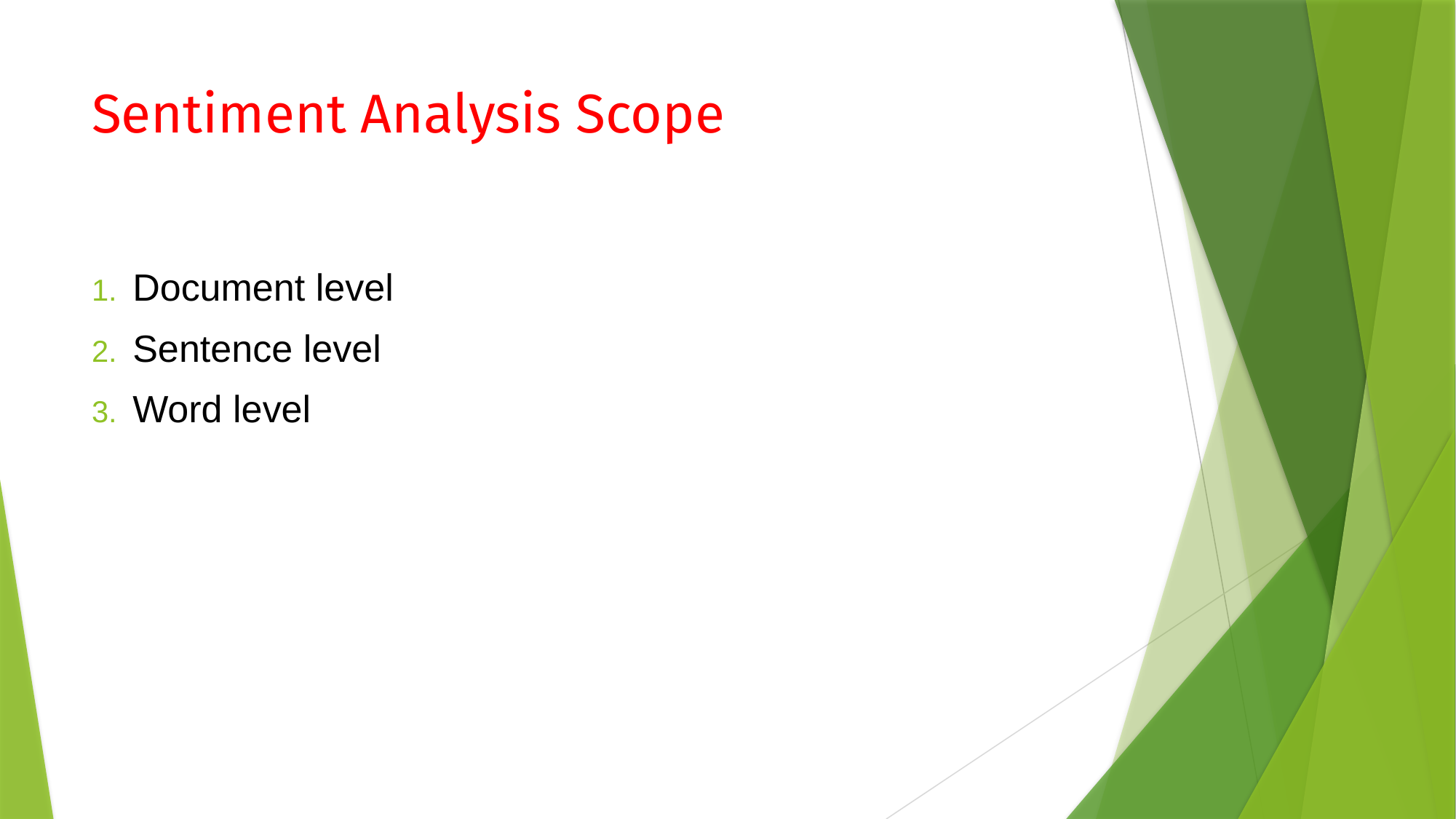

# Sentiment Analysis Scope
Document level
Sentence level
Word level